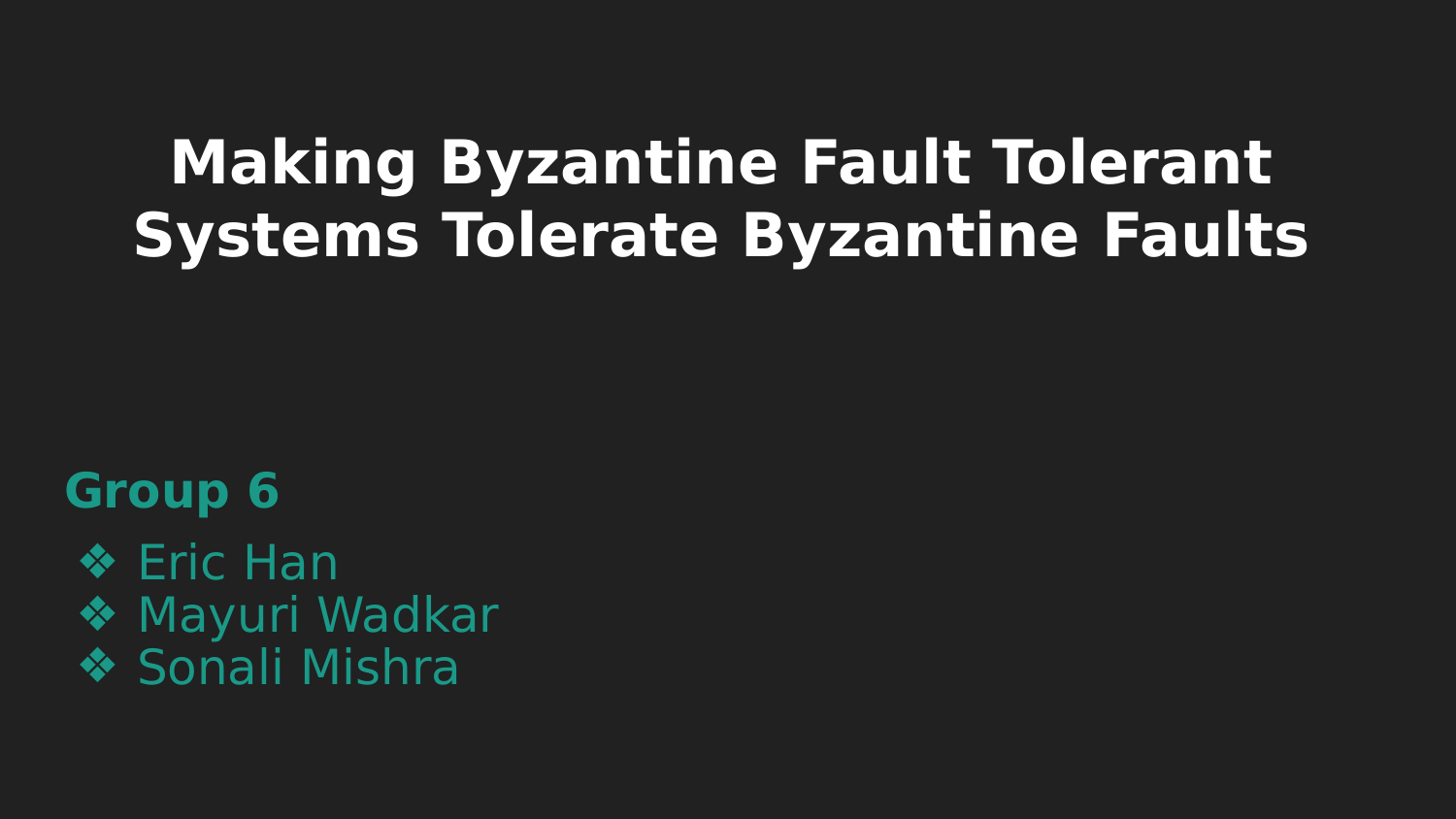

# Making Byzantine Fault Tolerant Systems Tolerate Byzantine Faults
Group 6
Eric Han
Mayuri Wadkar
Sonali Mishra